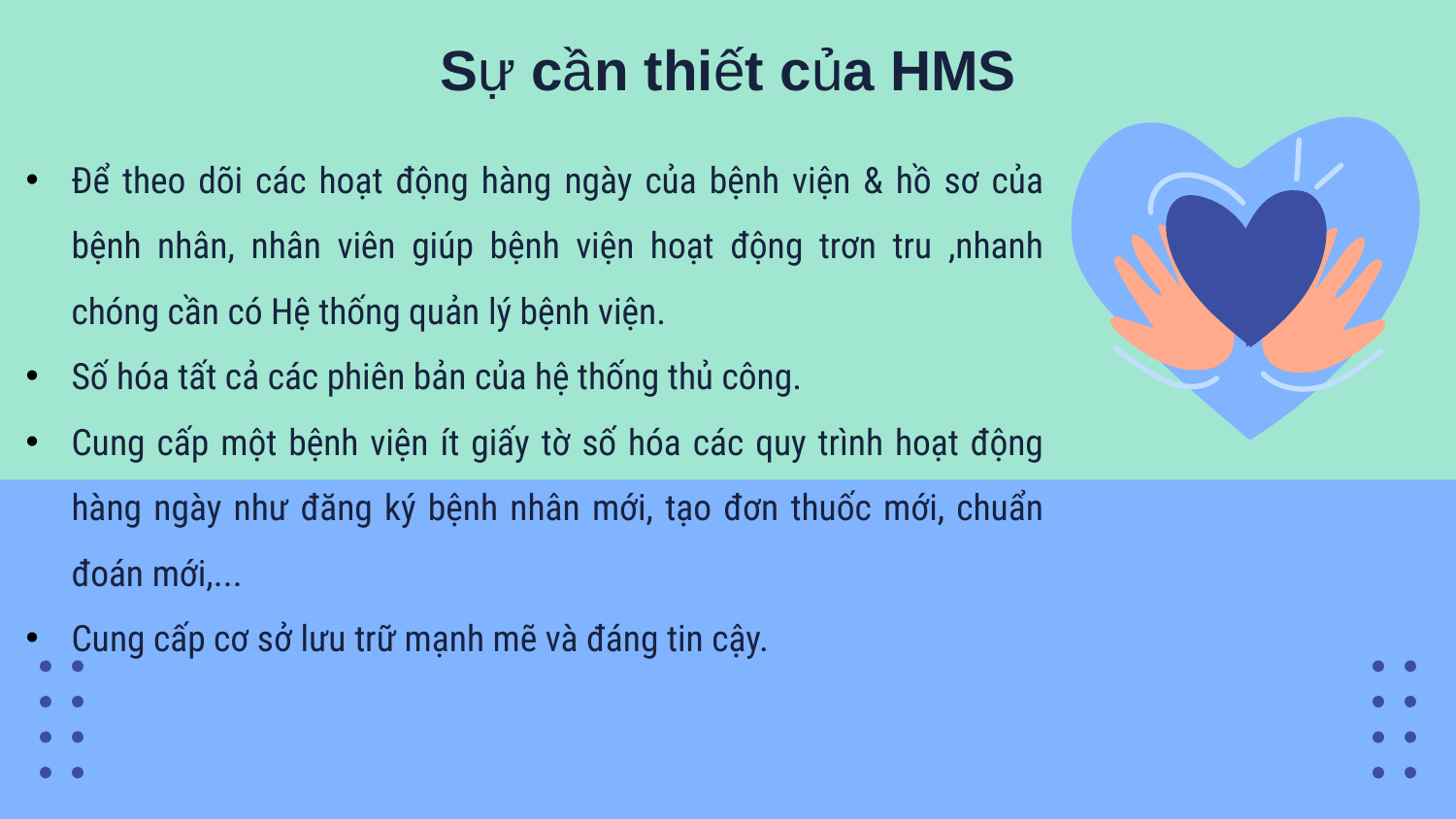

Sự cần thiết của HMS

Để theo dõi các hoạt động hàng ngày của bệnh viện & hồ sơ của bệnh nhân, nhân viên giúp bệnh viện hoạt động trơn tru ,nhanh chóng cần có Hệ thống quản lý bệnh viện.
Số hóa tất cả các phiên bản của hệ thống thủ công.
Cung cấp một bệnh viện ít giấy tờ số hóa các quy trình hoạt động hàng ngày như đăng ký bệnh nhân mới, tạo đơn thuốc mới, chuẩn đoán mới,...
Cung cấp cơ sở lưu trữ mạnh mẽ và đáng tin cậy.